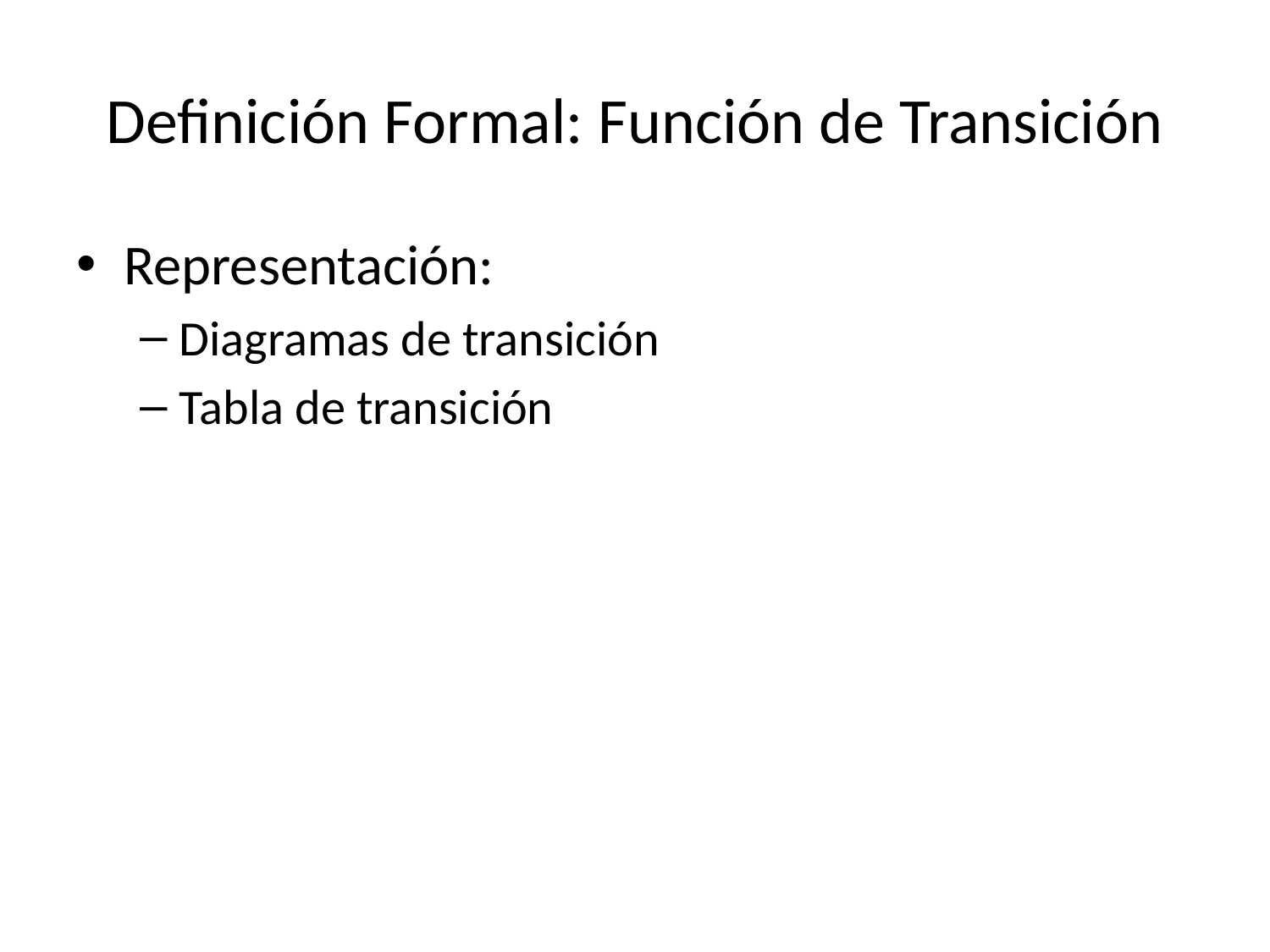

# Definición Formal: Función de Transición
Representación:
Diagramas de transición
Tabla de transición